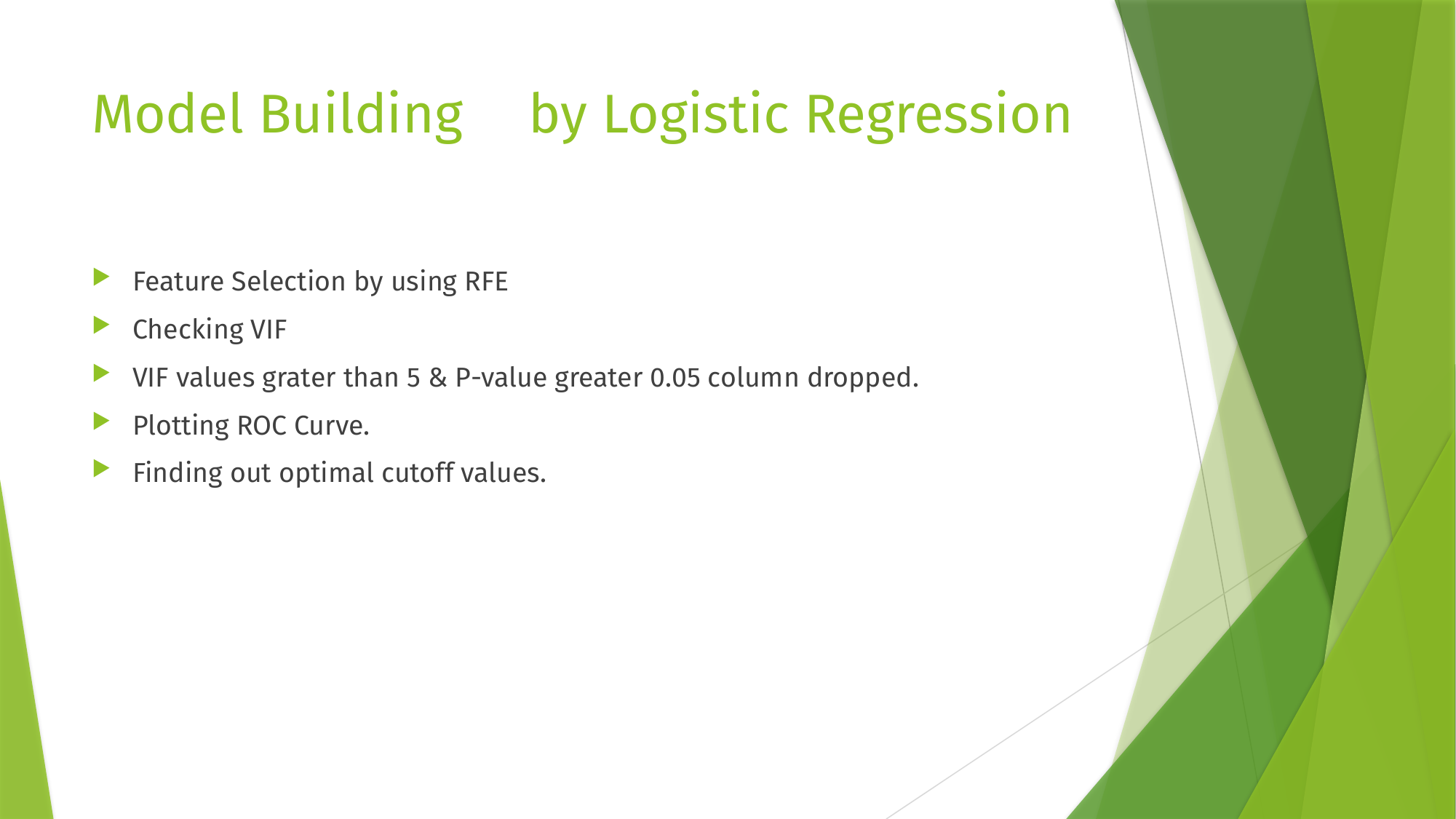

# Model Building	by Logistic Regression
Feature Selection by using RFE
Checking VIF
VIF values grater than 5 & P-value greater 0.05 column dropped.
Plotting ROC Curve.
Finding out optimal cutoff values.